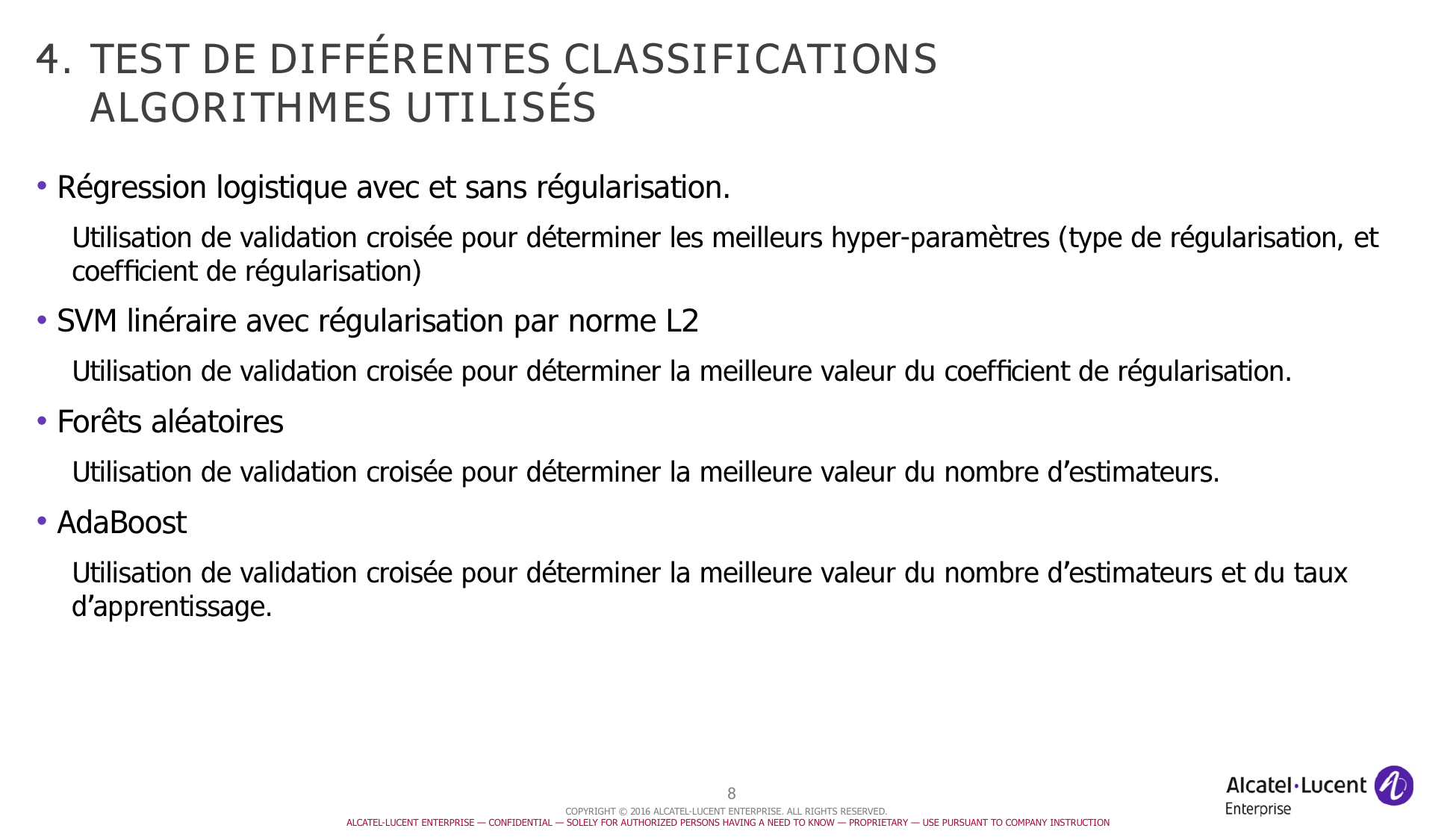

# 4.	Test de différentes classifications algorithmes utilisés
Régression logistique avec et sans régularisation.
Utilisation de validation croisée pour déterminer les meilleurs hyper-paramètres (type de régularisation, et coefficient de régularisation)
SVM linéraire avec régularisation par norme L2
Utilisation de validation croisée pour déterminer la meilleure valeur du coefficient de régularisation.
Forêts aléatoires
Utilisation de validation croisée pour déterminer la meilleure valeur du nombre d’estimateurs.
AdaBoost
Utilisation de validation croisée pour déterminer la meilleure valeur du nombre d’estimateurs et du taux d’apprentissage.